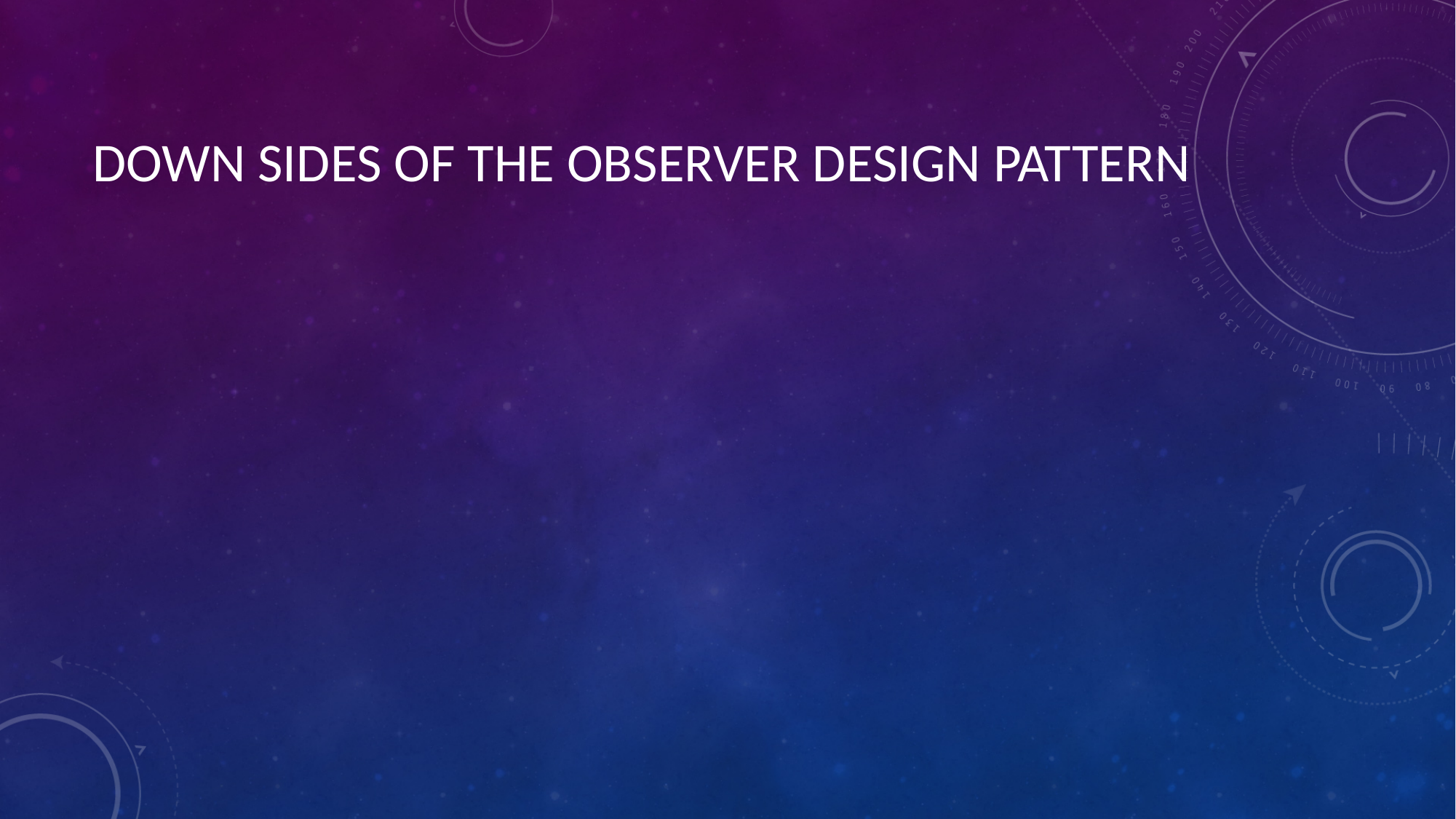

# Down sides of The Observer Design Pattern